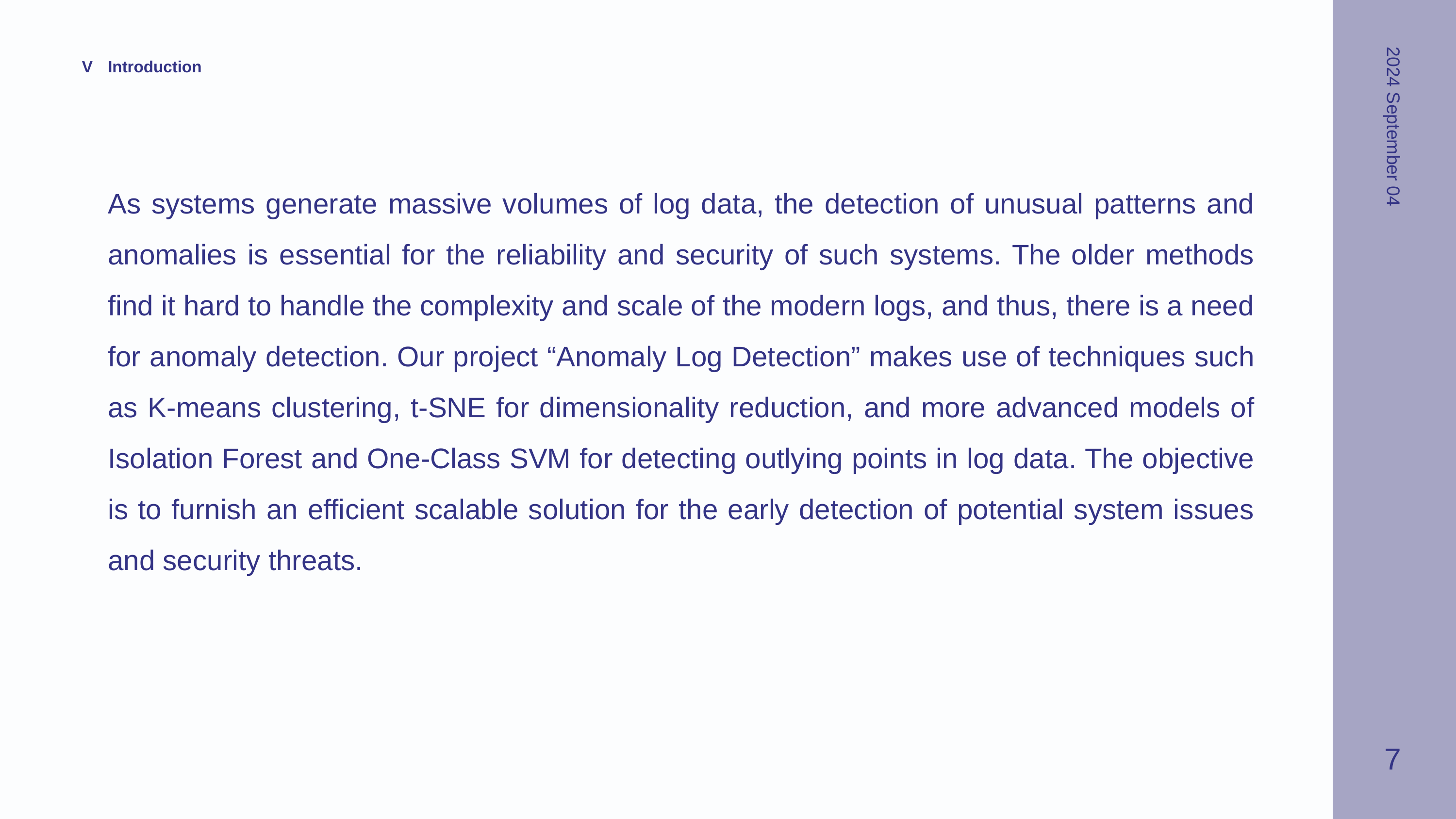

V
Introduction

2024 September 04
As systems generate massive volumes of log data, the detection of unusual patterns and anomalies is essential for the reliability and security of such systems. The older methods find it hard to handle the complexity and scale of the modern logs, and thus, there is a need for anomaly detection. Our project “Anomaly Log Detection” makes use of techniques such as K-means clustering, t-SNE for dimensionality reduction, and more advanced models of Isolation Forest and One-Class SVM for detecting outlying points in log data. The objective is to furnish an efficient scalable solution for the early detection of potential system issues and security threats.

7
2